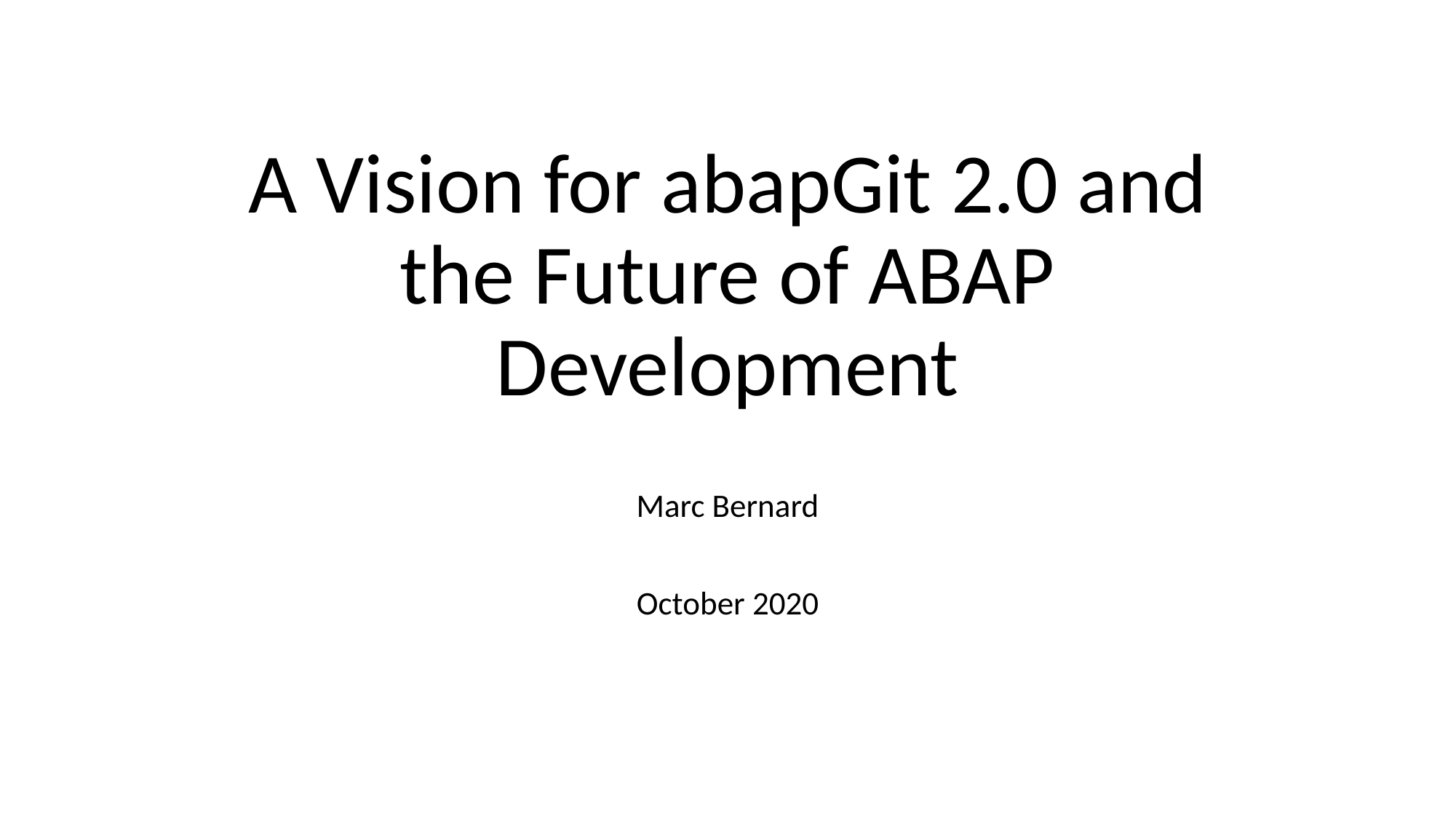

# A Vision for abapGit 2.0 and the Future of ABAP Development

Marc Bernard

October 2020